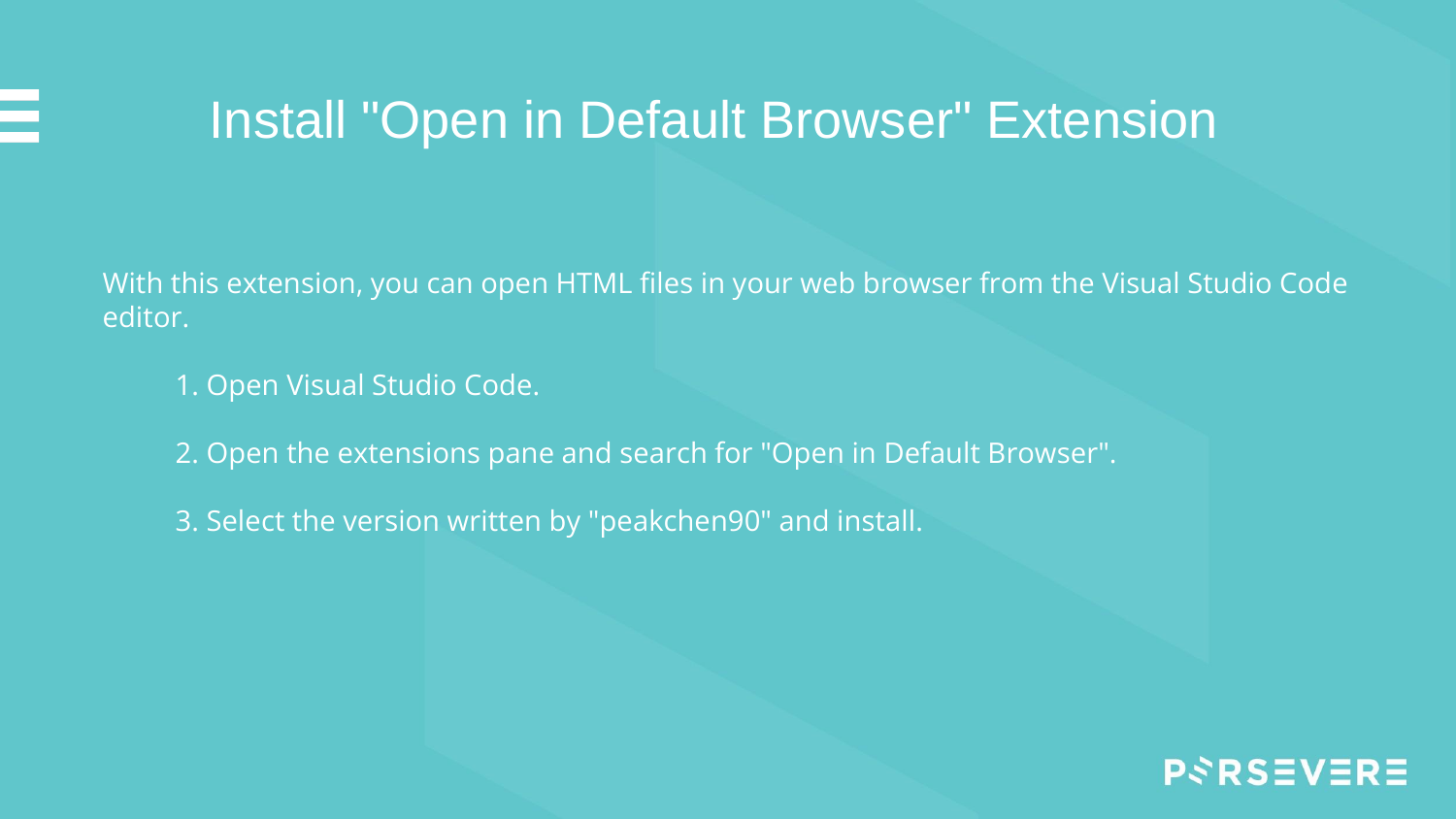

# Install "Open in Default Browser" Extension
With this extension, you can open HTML files in your web browser from the Visual Studio Code editor.

1. Open Visual Studio Code.

2. Open the extensions pane and search for "Open in Default Browser".

3. Select the version written by "peakchen90" and install.